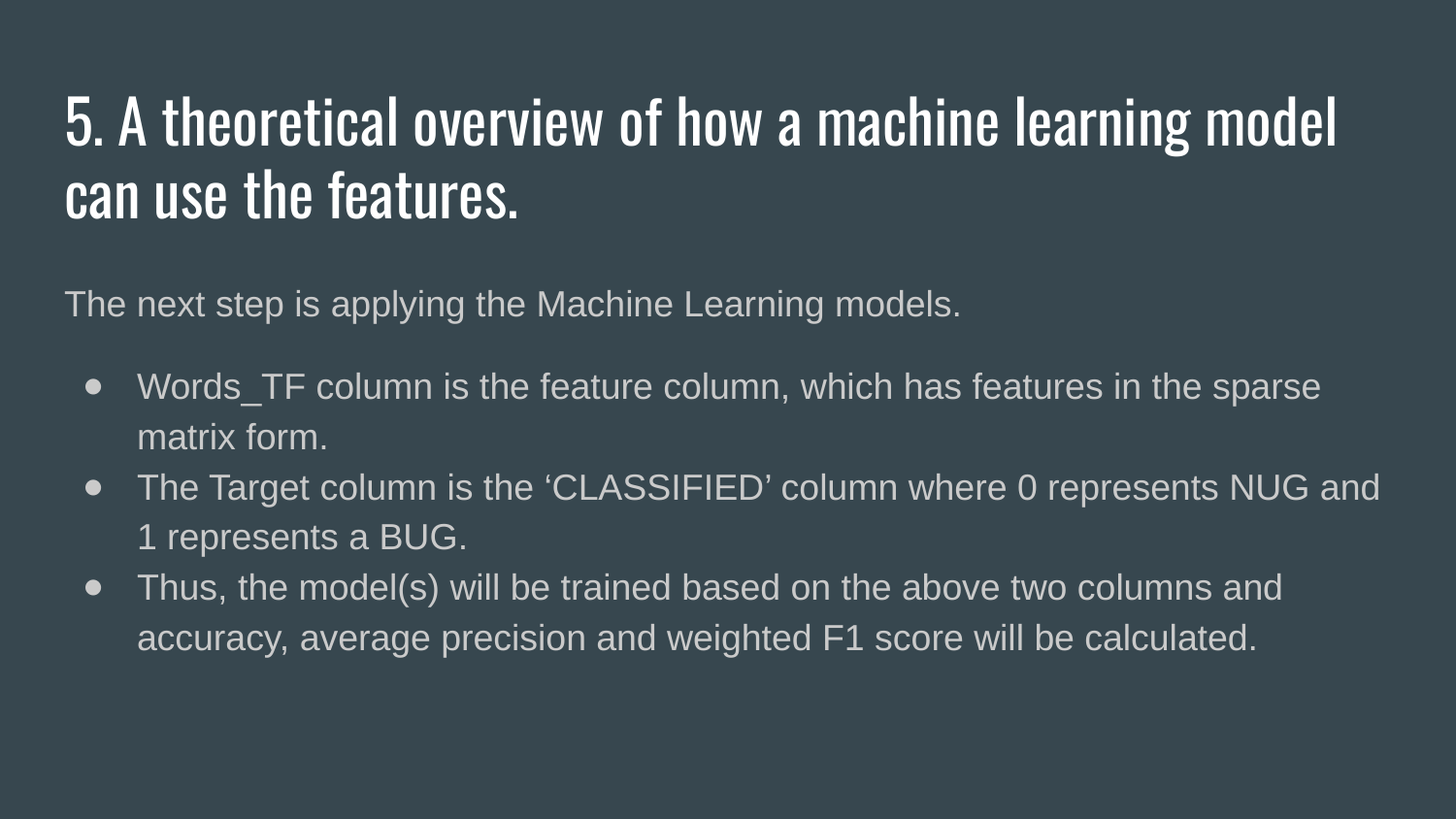

# 5. A theoretical overview of how a machine learning model can use the features.

The next step is applying the Machine Learning models.
Words_TF column is the feature column, which has features in the sparse matrix form.
The Target column is the ‘CLASSIFIED’ column where 0 represents NUG and 1 represents a BUG.
Thus, the model(s) will be trained based on the above two columns and accuracy, average precision and weighted F1 score will be calculated.